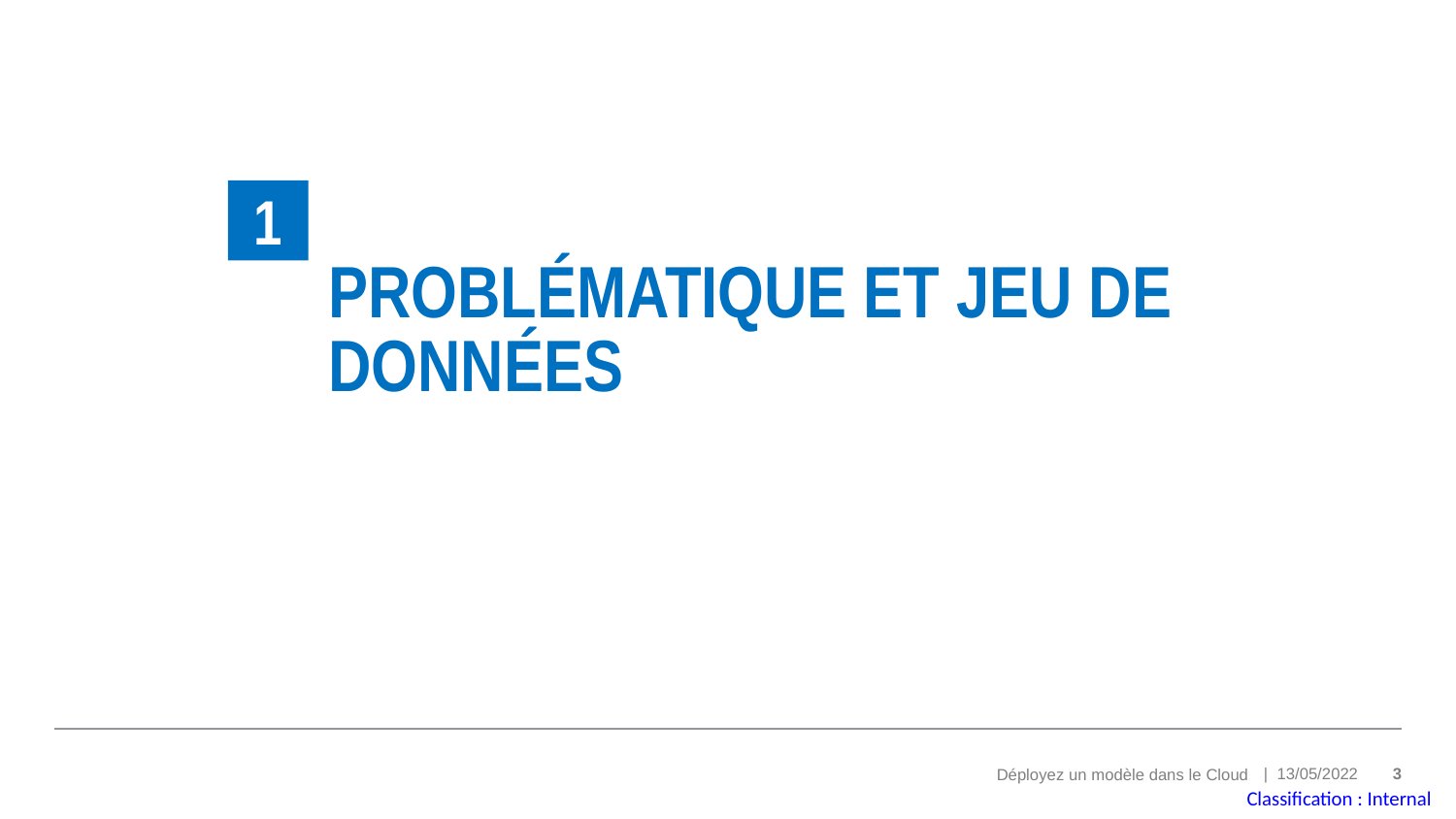

1
# Problématique et jeu de données